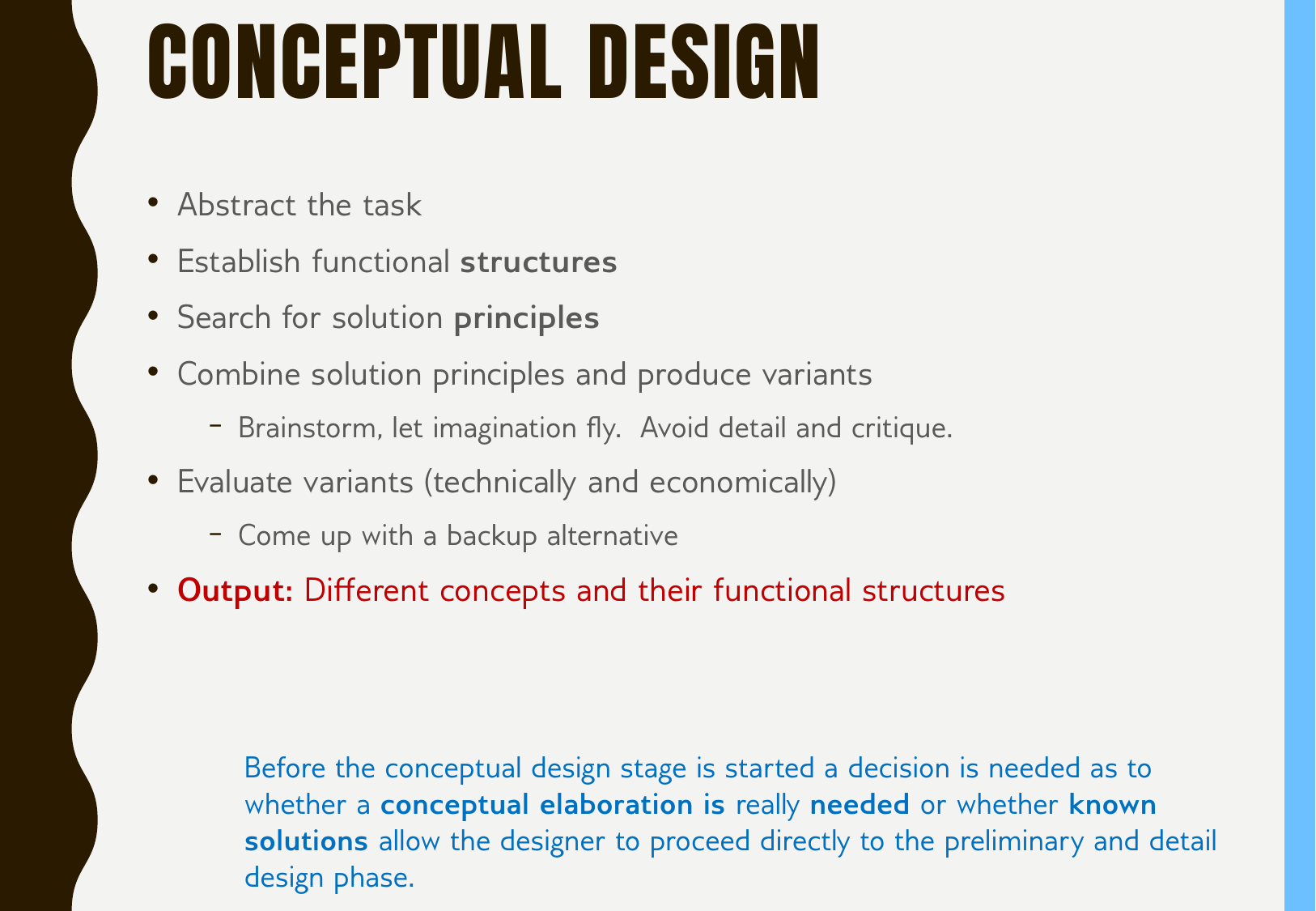

# Conceptual design
Abstract the task
Establish functional structures
Search for solution principles
Combine solution principles and produce variants
Brainstorm, let imagination fly.  Avoid detail and critique.
Evaluate variants (technically and economically)
Come up with a backup alternative
Output: Different concepts and their functional structures
Before the conceptual design stage is started a decision is needed as to whether a conceptual elaboration is really needed or whether known solutions allow the designer to proceed directly to the preliminary and detail design phase.